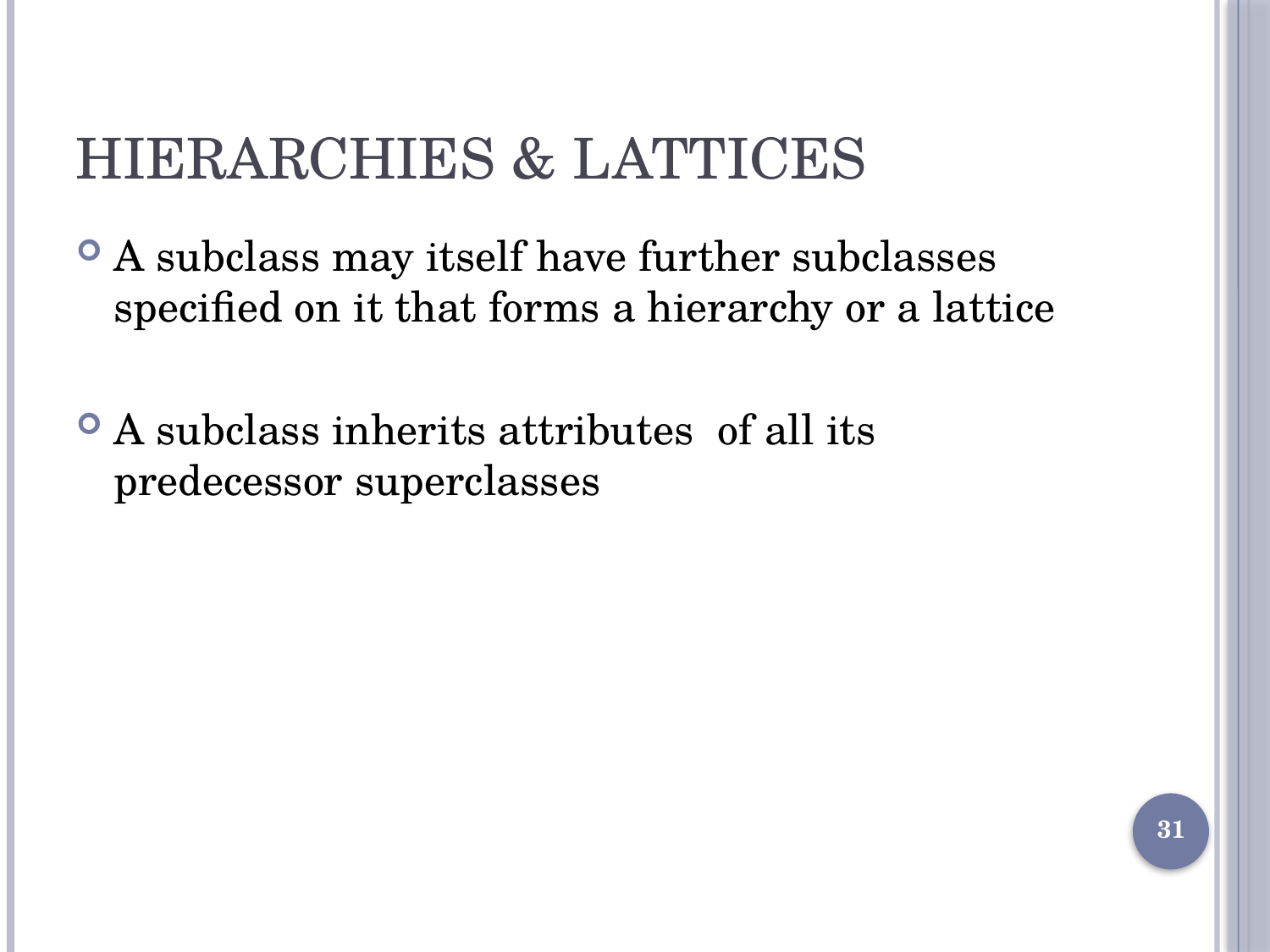

# Hierarchies & Lattices
A subclass may itself have further subclasses specified on it that forms a hierarchy or a lattice

A subclass inherits attributes  of all its predecessor superclasses

31